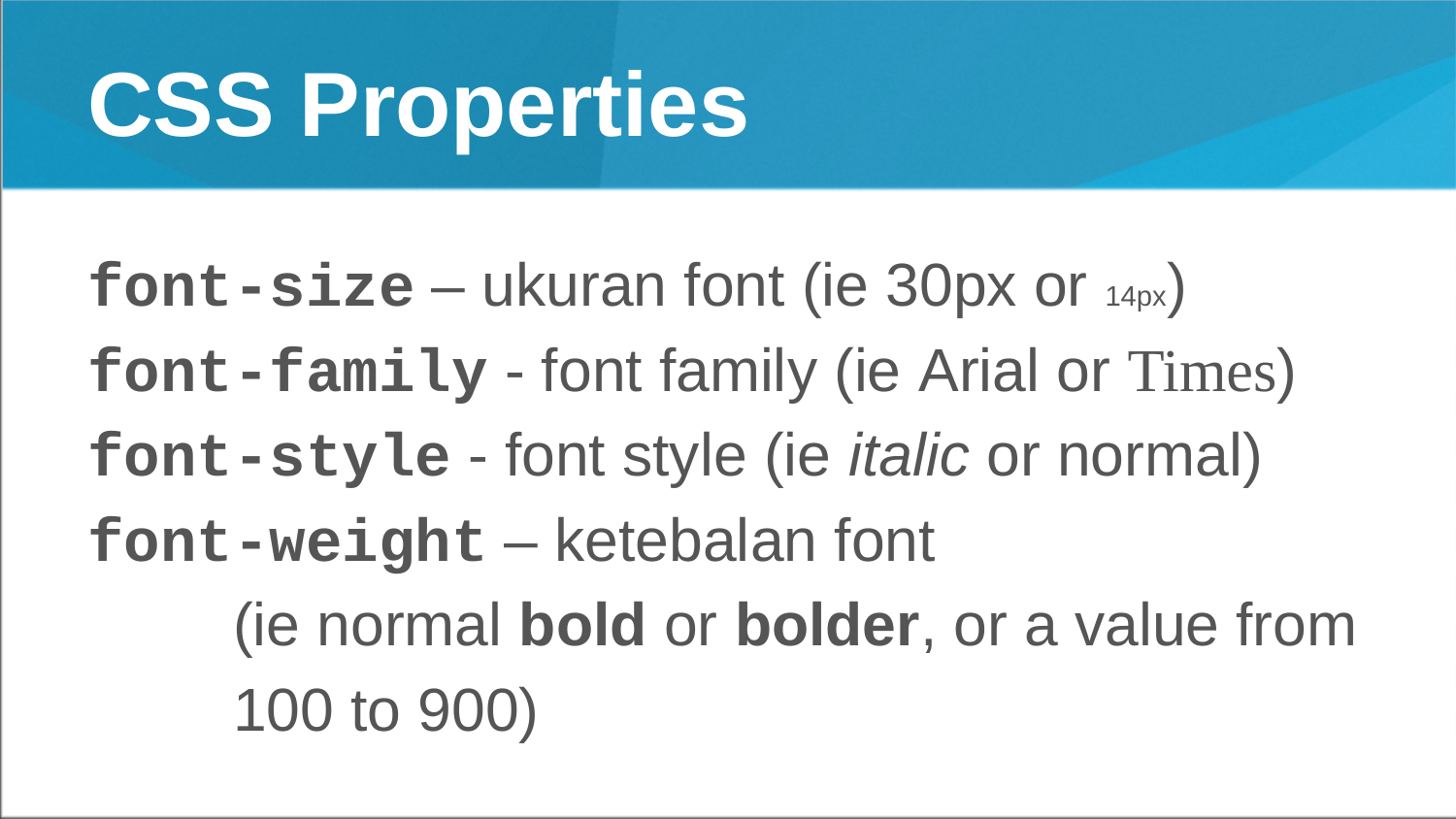

# CSS Properties
font-size – ukuran font (ie 30px or 14px)
font-family - font family (ie Arial or Times)
font-style - font style (ie italic or normal)
font-weight – ketebalan font
	(ie normal bold or bolder, or a value from
	100 to 900)